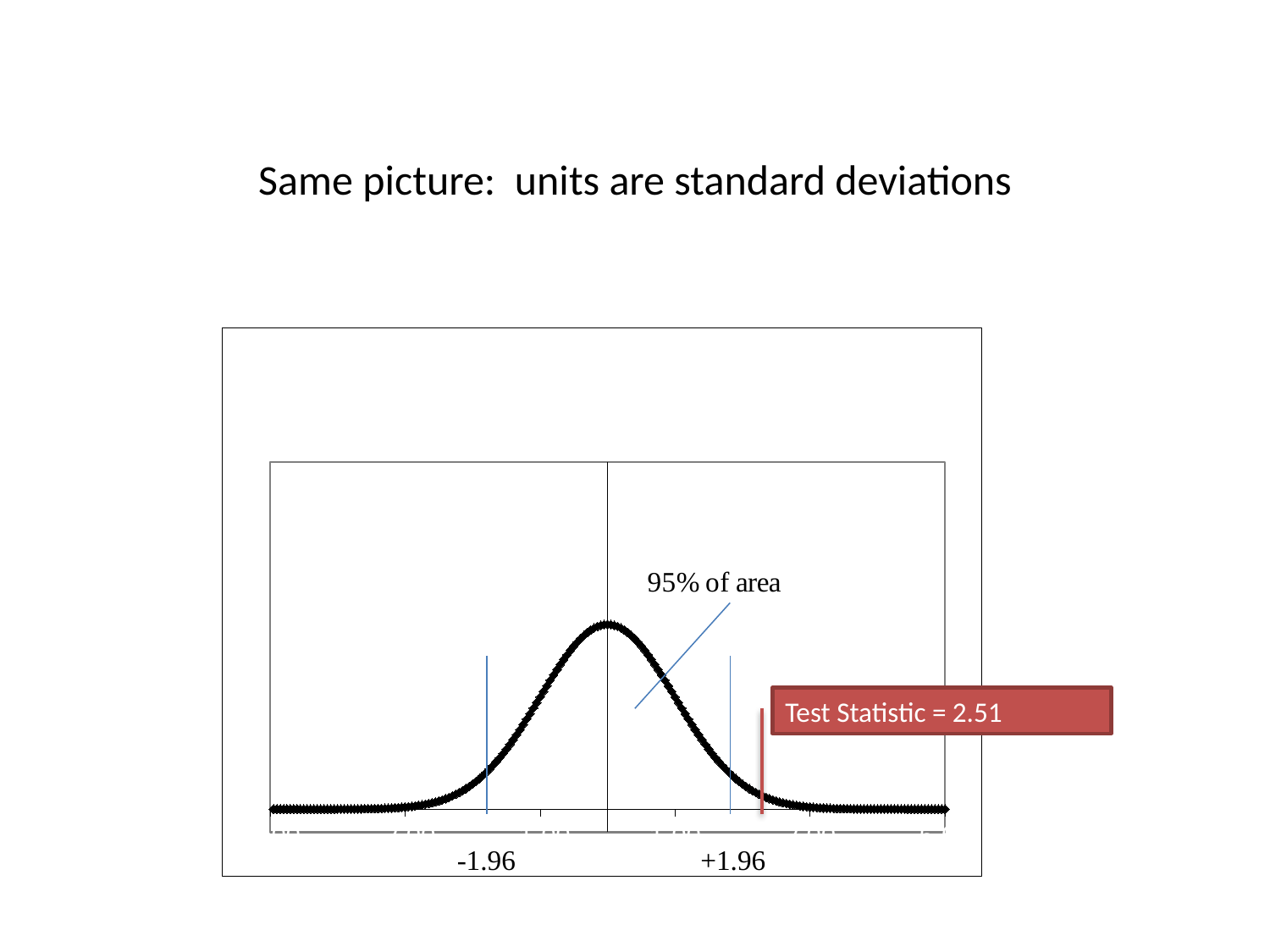

# Same picture:  units are standard deviations

### Chart

| Category |  |
|---|---|
Test Statistic = 2.51
-1.96
+1.96